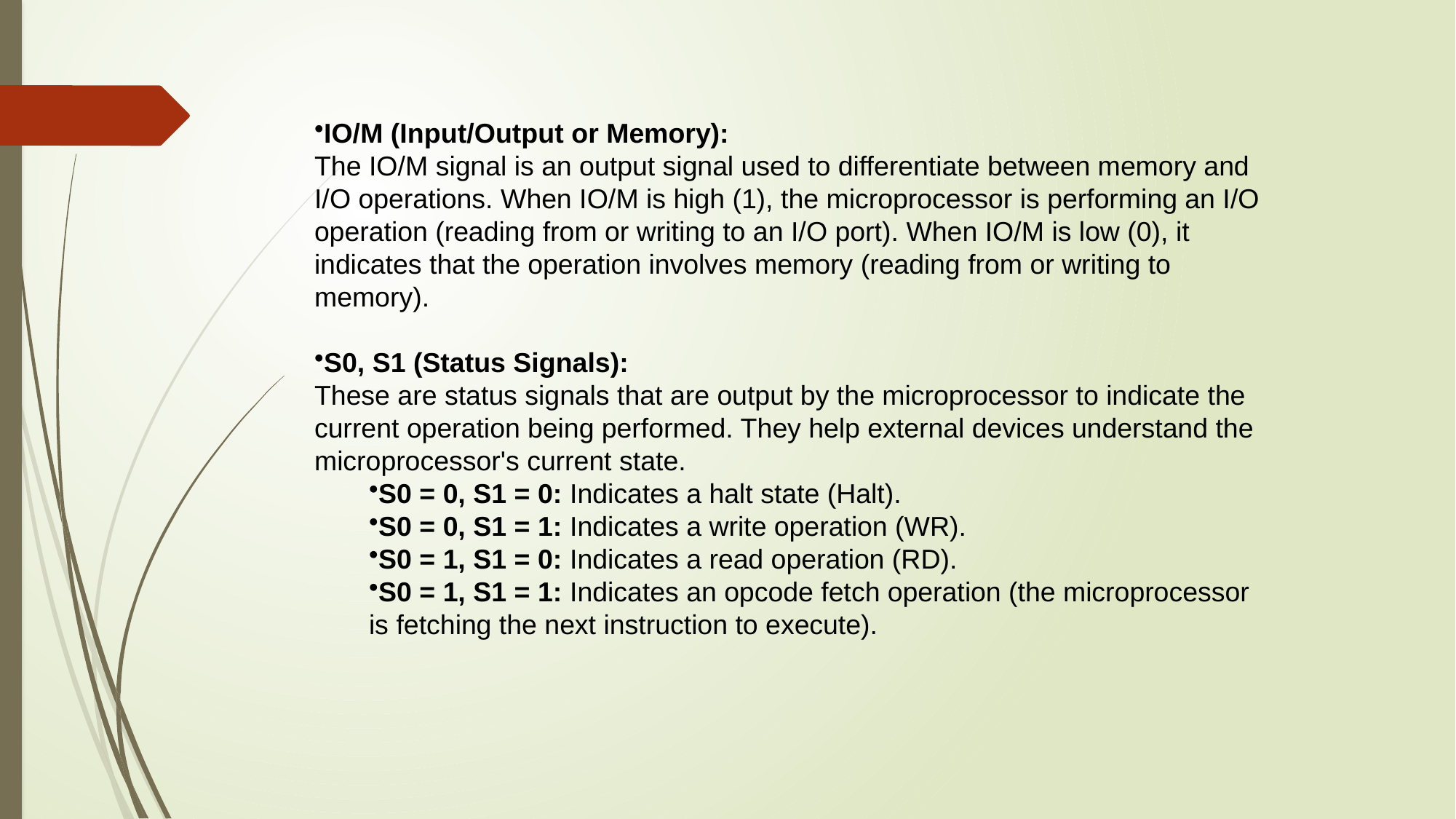

IO/M (Input/Output or Memory):
The IO/M signal is an output signal used to differentiate between memory and I/O operations. When IO/M is high (1), the microprocessor is performing an I/O operation (reading from or writing to an I/O port). When IO/M is low (0), it indicates that the operation involves memory (reading from or writing to memory).

S0, S1 (Status Signals):
These are status signals that are output by the microprocessor to indicate the current operation being performed. They help external devices understand the microprocessor's current state.
S0 = 0, S1 = 0: Indicates a halt state (Halt).
S0 = 0, S1 = 1: Indicates a write operation (WR).
S0 = 1, S1 = 0: Indicates a read operation (RD).
S0 = 1, S1 = 1: Indicates an opcode fetch operation (the microprocessor is fetching the next instruction to execute).